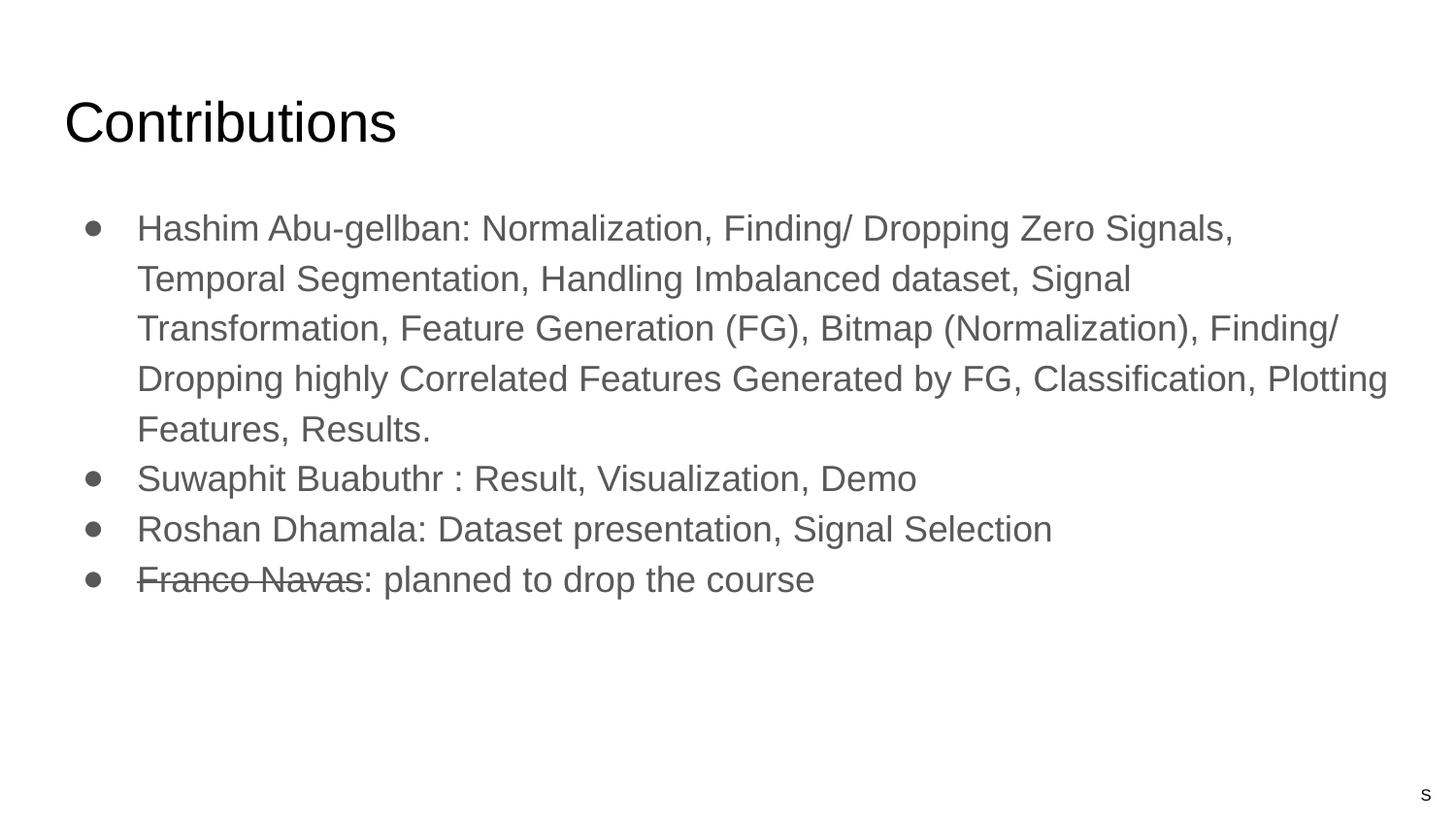

# Contributions
Hashim Abu-gellban: Normalization, Finding/ Dropping Zero Signals, Temporal Segmentation, Handling Imbalanced dataset, Signal Transformation, Feature Generation (FG), Bitmap (Normalization), Finding/ Dropping highly Correlated Features Generated by FG, Classification, Plotting Features, Results.
Suwaphit Buabuthr : Result, Visualization, Demo
Roshan Dhamala: Dataset presentation, Signal Selection
Franco Navas: planned to drop the course
S